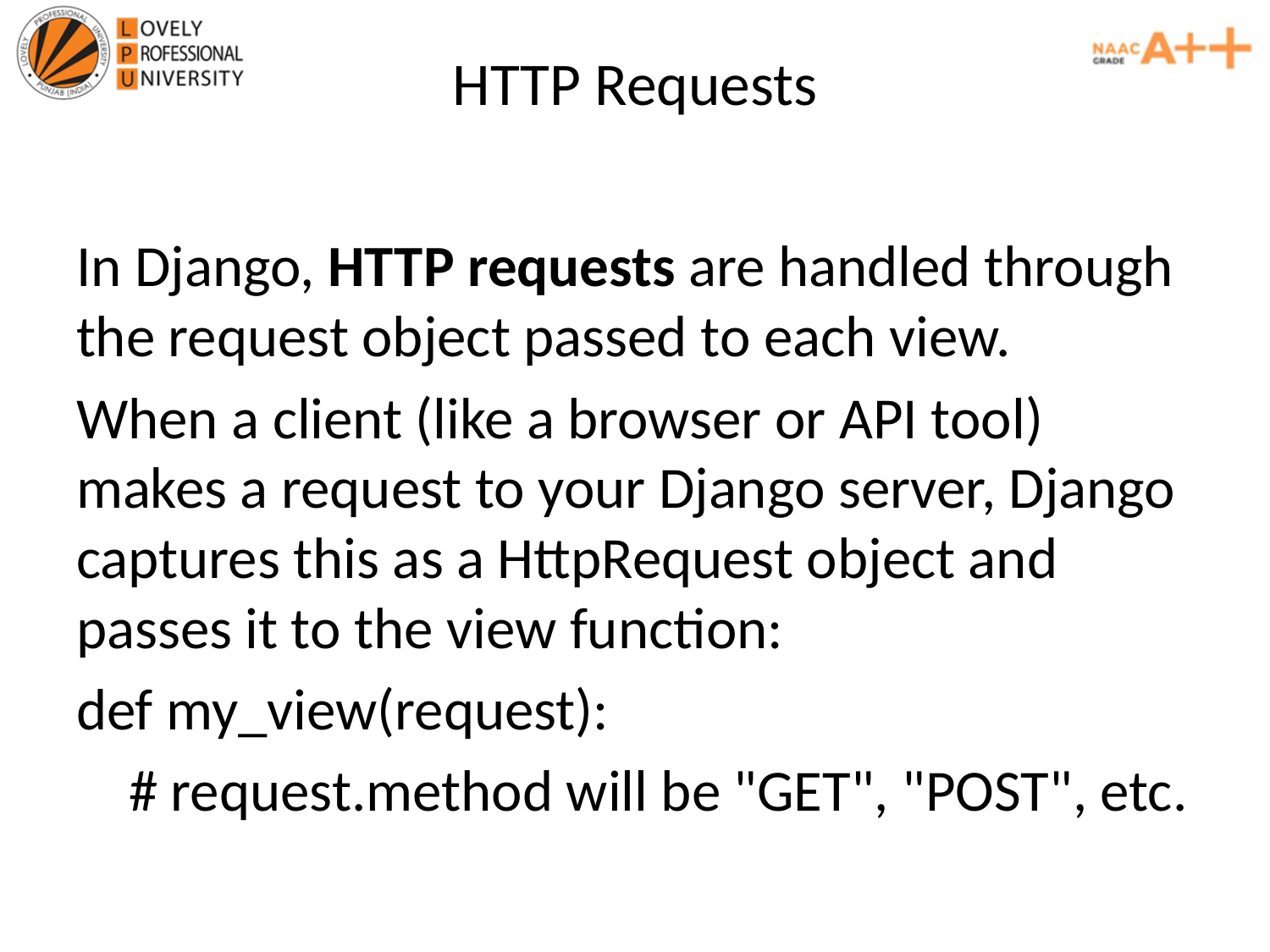

# HTTP Requests
In Django, HTTP requests are handled through the request object passed to each view.
When a client (like a browser or API tool) makes a request to your Django server, Django captures this as a HttpRequest object and passes it to the view function:
def my_view(request):
    # request.method will be "GET", "POST", etc.